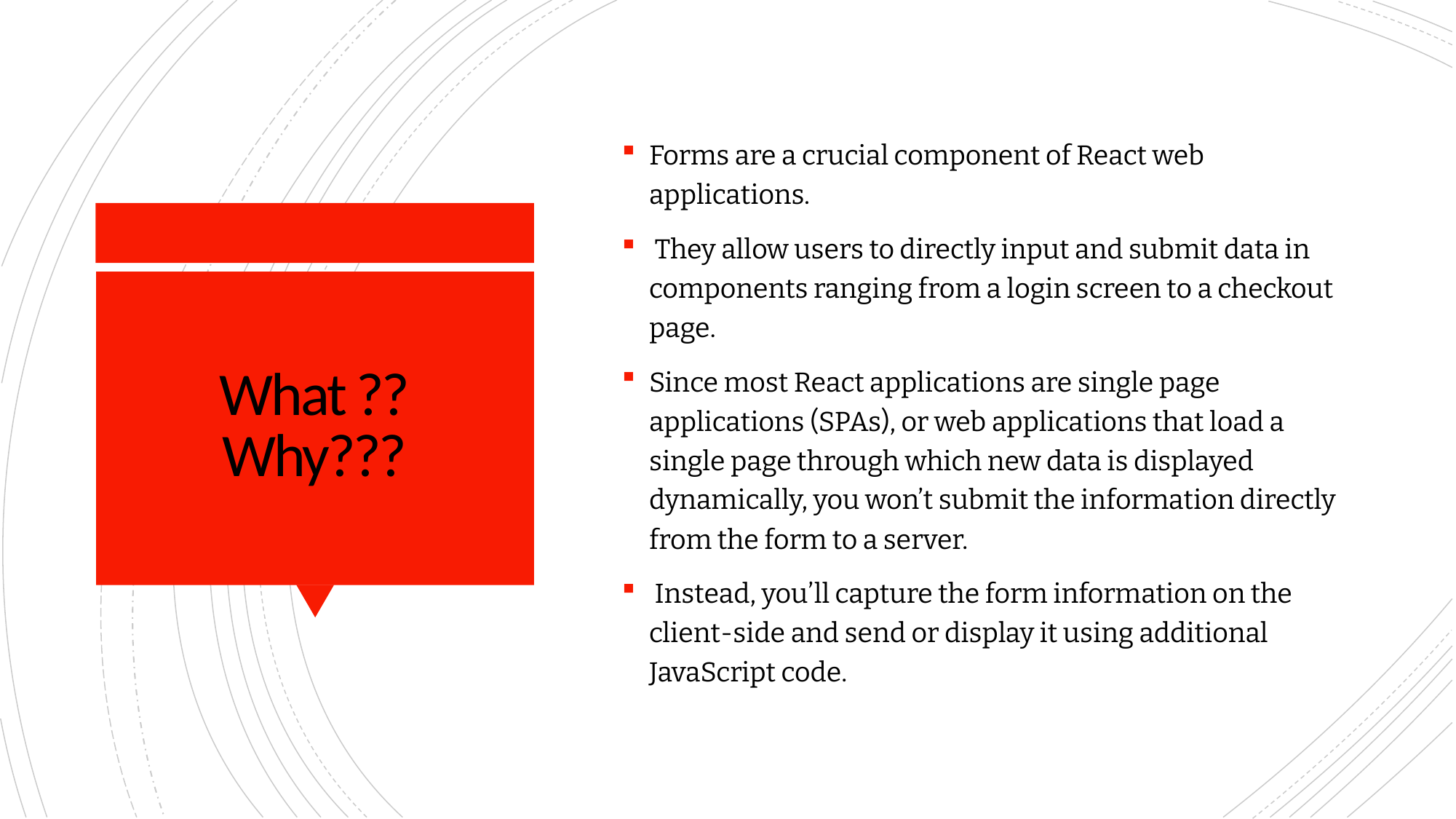

Forms are a crucial component of React web applications.
 They allow users to directly input and submit data in components ranging from a login screen to a checkout page.
Since most React applications are single page applications (SPAs), or web applications that load a single page through which new data is displayed dynamically, you won’t submit the information directly from the form to a server.
 Instead, you’ll capture the form information on the client-side and send or display it using additional JavaScript code.
# What ?? Why???